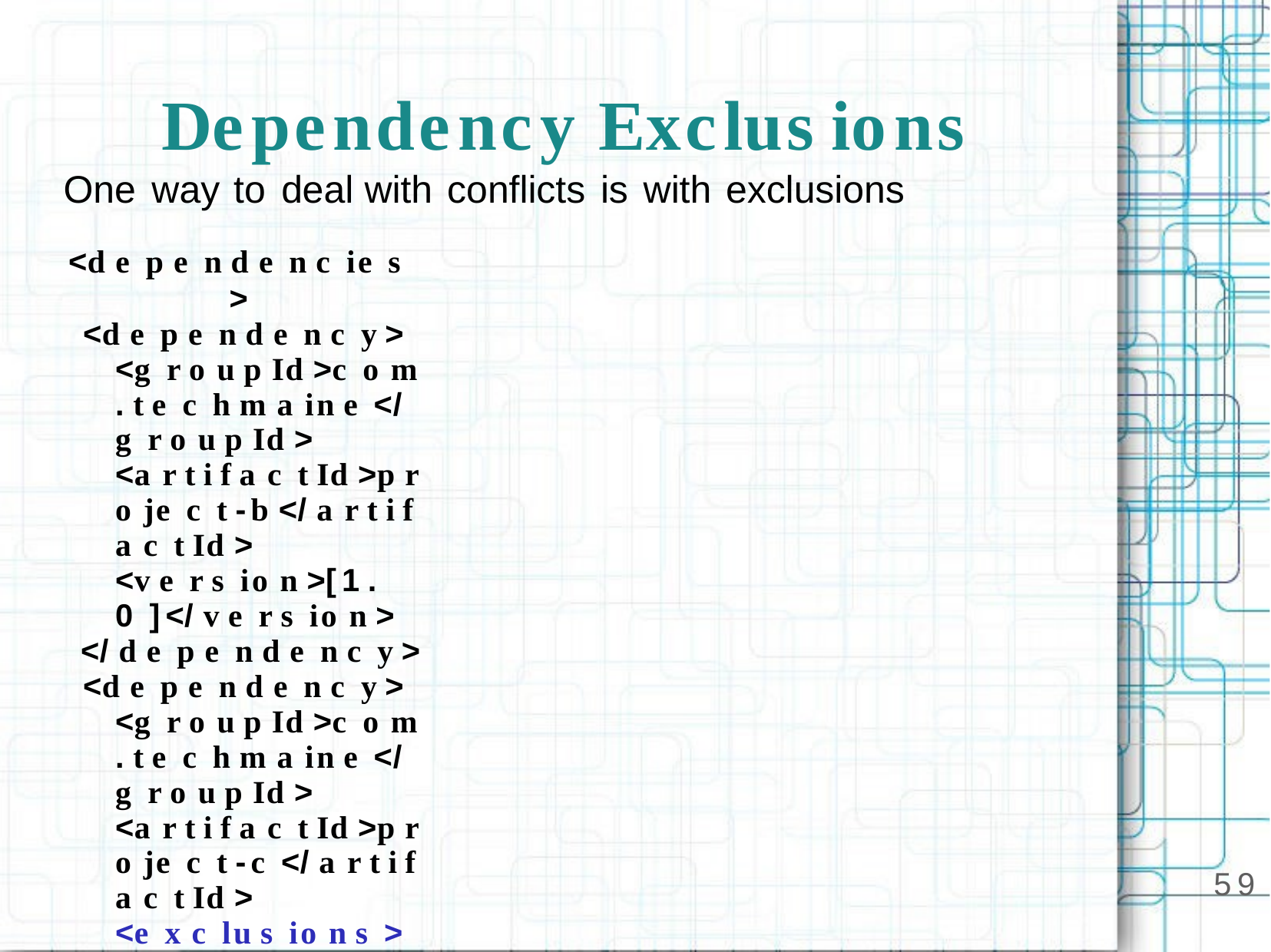

# Dependency Exclus ions
One way to deal with conflicts is with exclusions
<d e  p e  n d e  n c  ie  s  >
<d e  p e  n d e  n c  y >
<g  r o u p Id >c  o m . t e  c  h m a in e  </ g  r o u p Id >
<a r t i f a c  t Id >p r o je  c  t -b </ a r t i f a c  t Id >
<v e  r s  io n >[1 . 0  ]</ v e  r s  io n >
</ d e  p e  n d e  n c  y >
<d e  p e  n d e  n c  y >
<g  r o u p Id >c  o m . t e  c  h m a in e  </ g  r o u p Id >
<a r t i f a c  t Id >p r o je  c  t -c  </ a r t i f a c  t Id >
<e  x c  lu s  io n s  >
<e  x c  lu s  io n >
<g  r o u p Id >c  o m . t e  c  h m a in e  </ g  r o u p Id >
<a r t if a  c  t Id >p r o je  c  t -b </ a r t if a c  t Id >
</ e  x c  lu s  io n >
</ e  x c  lu s  io n s  >
</ d e  p e  n d e  n c  y >
</ d e  p e  n d e  n c  ie  s  >
59